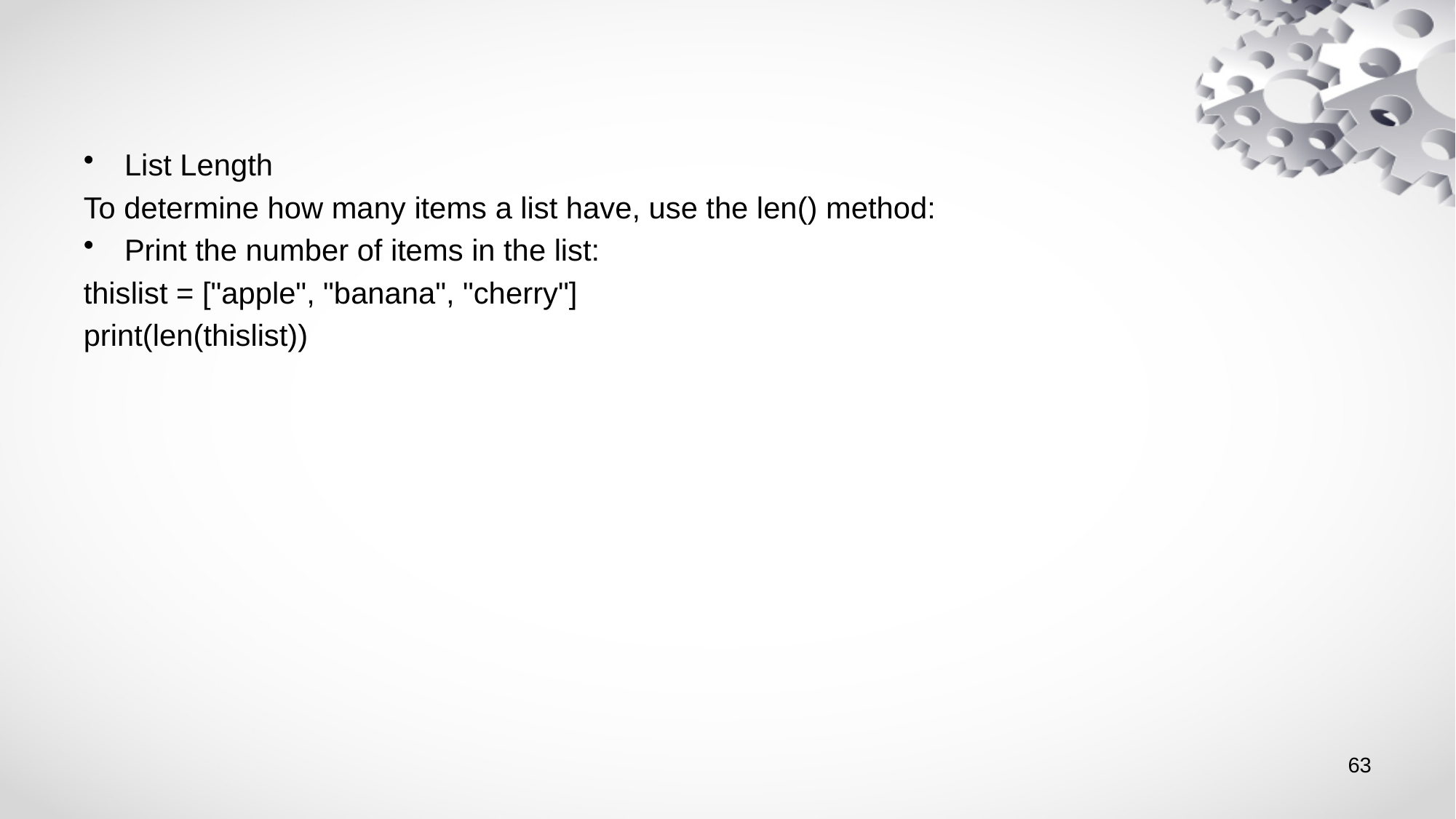

#
List Length
To determine how many items a list have, use the len() method:
Print the number of items in the list:
thislist = ["apple", "banana", "cherry"]
print(len(thislist))
63